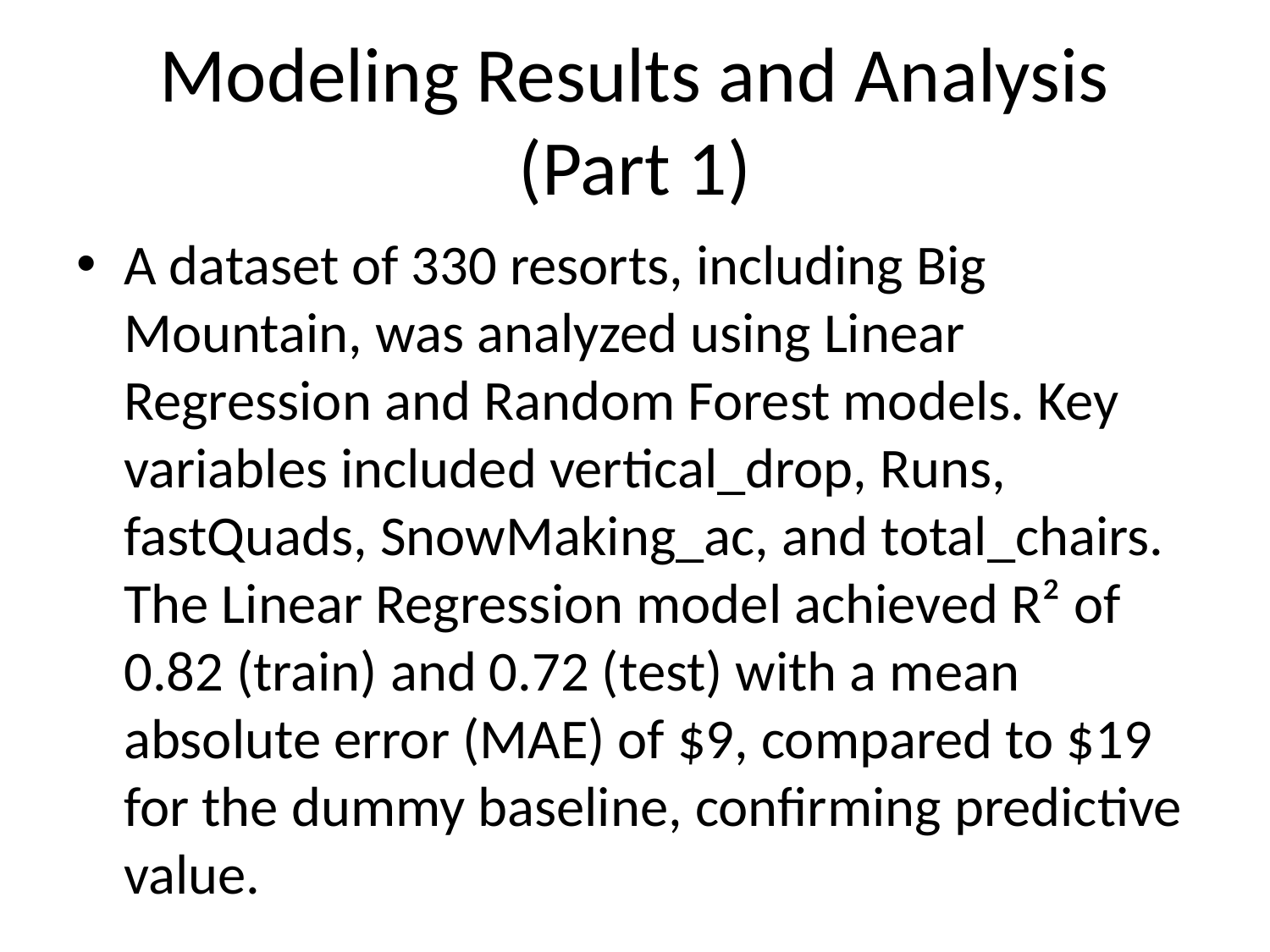

# Modeling Results and Analysis (Part 1)
A dataset of 330 resorts, including Big Mountain, was analyzed using Linear Regression and Random Forest models. Key variables included vertical_drop, Runs, fastQuads, SnowMaking_ac, and total_chairs. The Linear Regression model achieved R² of 0.82 (train) and 0.72 (test) with a mean absolute error (MAE) of $9, compared to $19 for the dummy baseline, confirming predictive value.